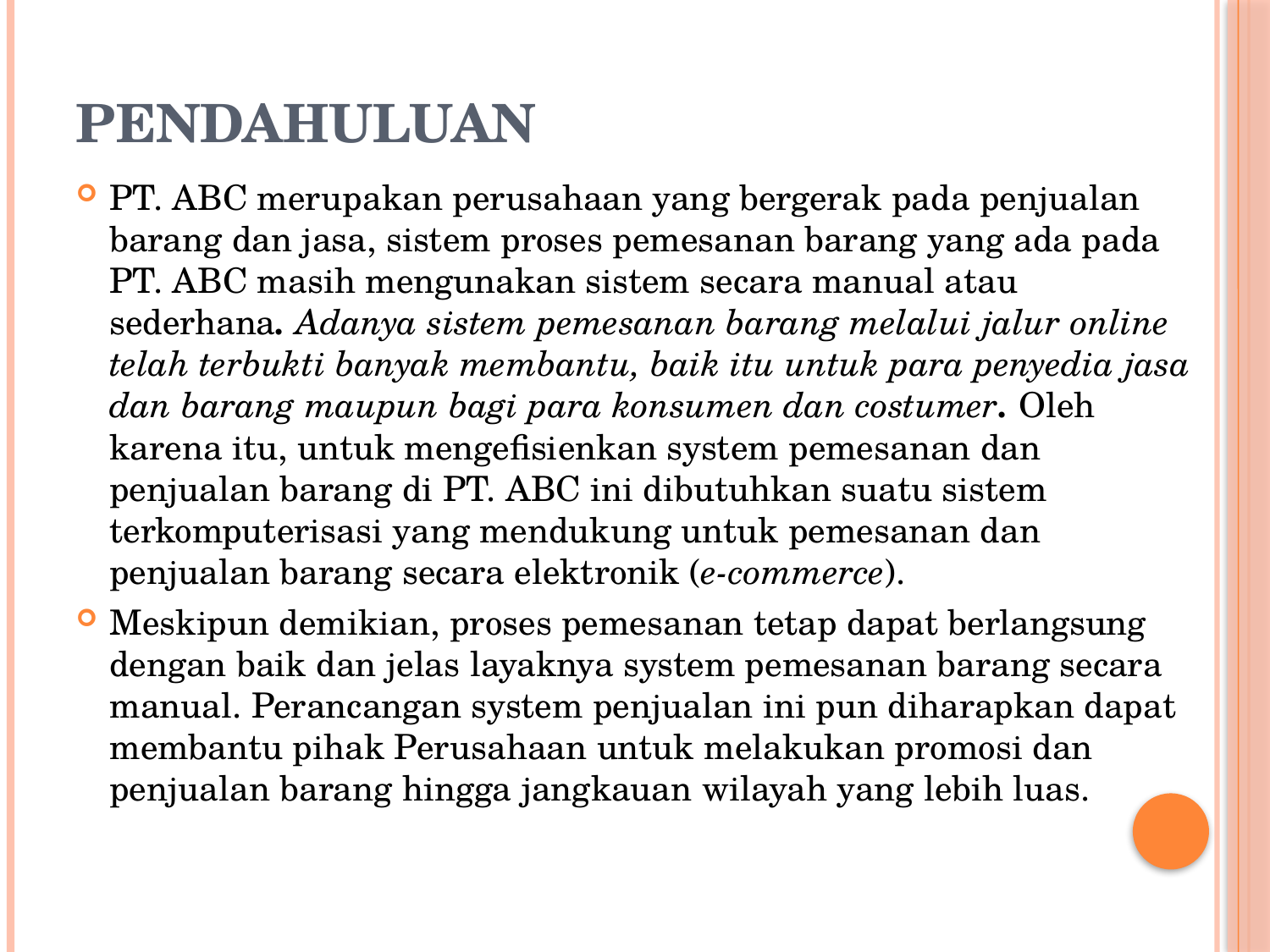

# Pendahuluan
PT. ABC merupakan perusahaan yang bergerak pada penjualan barang dan jasa, sistem proses pemesanan barang yang ada pada PT. ABC masih mengunakan sistem secara manual atau sederhana. Adanya sistem pemesanan barang melalui jalur online telah terbukti banyak membantu, baik itu untuk para penyedia jasa dan barang maupun bagi para konsumen dan costumer. Oleh karena itu, untuk mengefisienkan system pemesanan dan penjualan barang di PT. ABC ini dibutuhkan suatu sistem terkomputerisasi yang mendukung untuk pemesanan dan penjualan barang secara elektronik (e-commerce).
Meskipun demikian, proses pemesanan tetap dapat berlangsung dengan baik dan jelas layaknya system pemesanan barang secara manual. Perancangan system penjualan ini pun diharapkan dapat membantu pihak Perusahaan untuk melakukan promosi dan penjualan barang hingga jangkauan wilayah yang lebih luas.